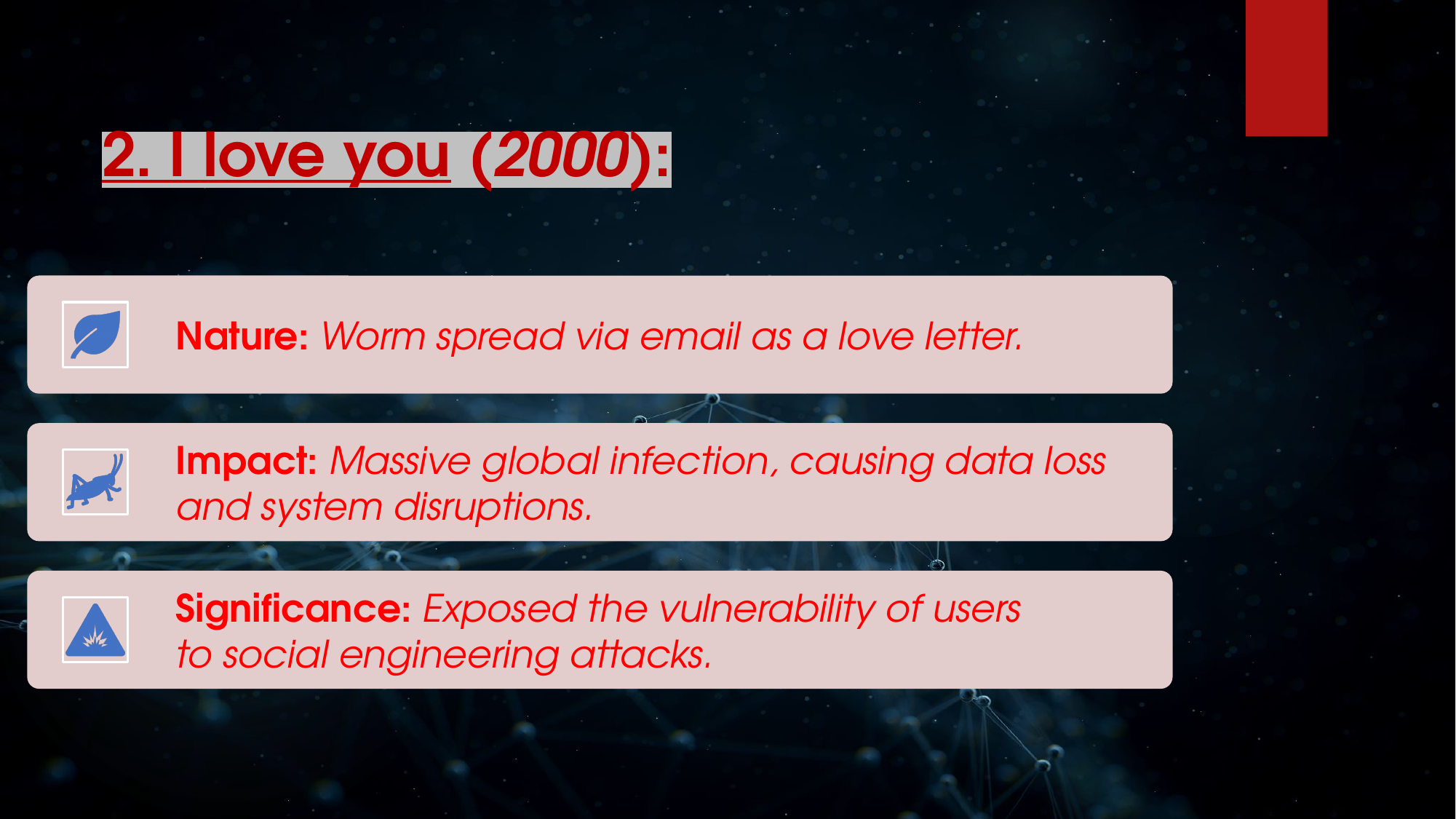

2. I love you (2000):
Nature: Worm spread via email as a love letter.
Impact: Massive global infection, causing data loss and system disruptions.
Significance: Exposed the vulnerability of users to social engineering attacks.